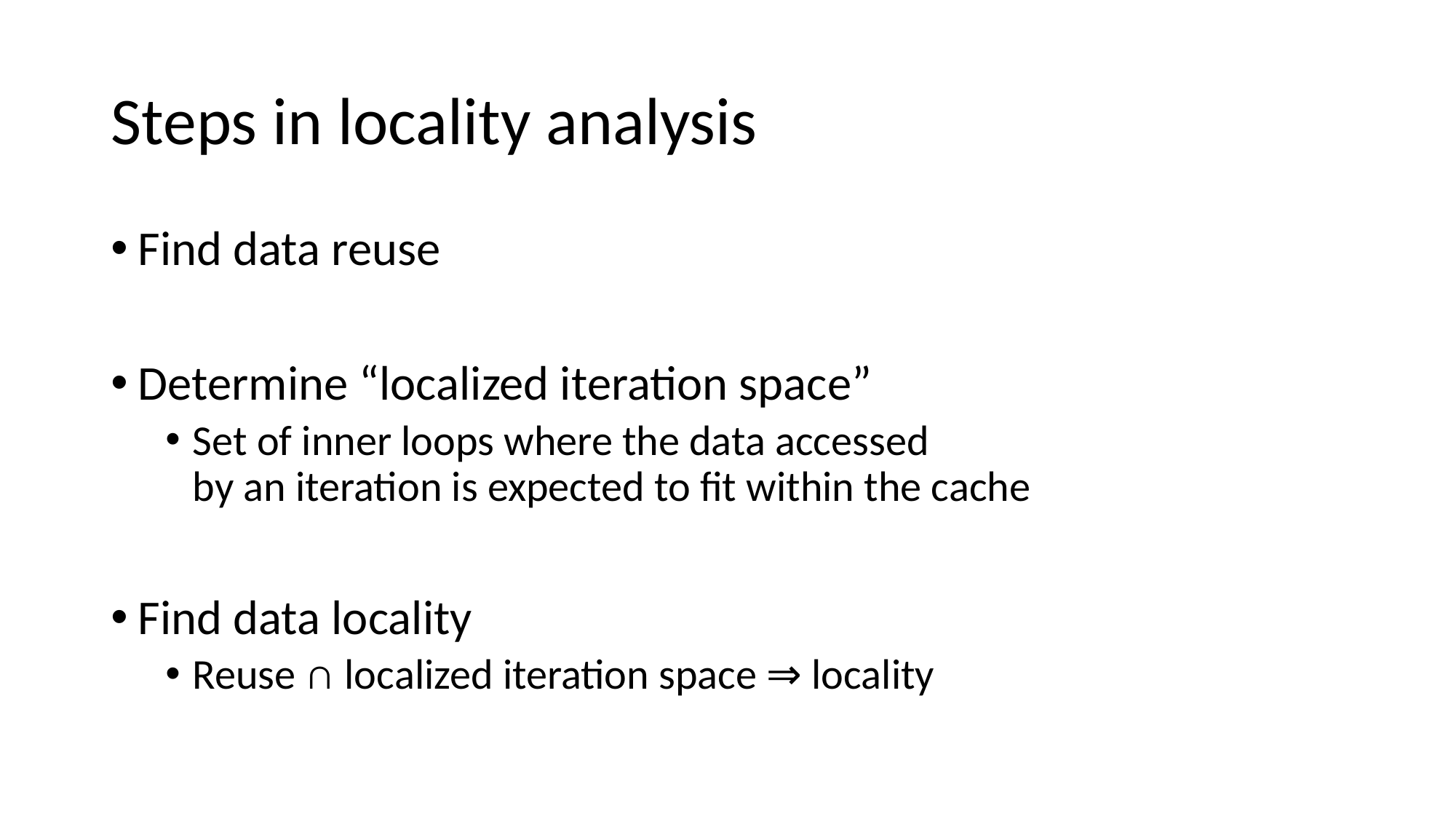

# Steps in locality analysis
Find data reuse

Determine “localized iteration space”
Set of inner loops where the data accessed
by an iteration is expected to fit within the cache

Find data locality
Reuse ∩ localized iteration space ⇒ locality